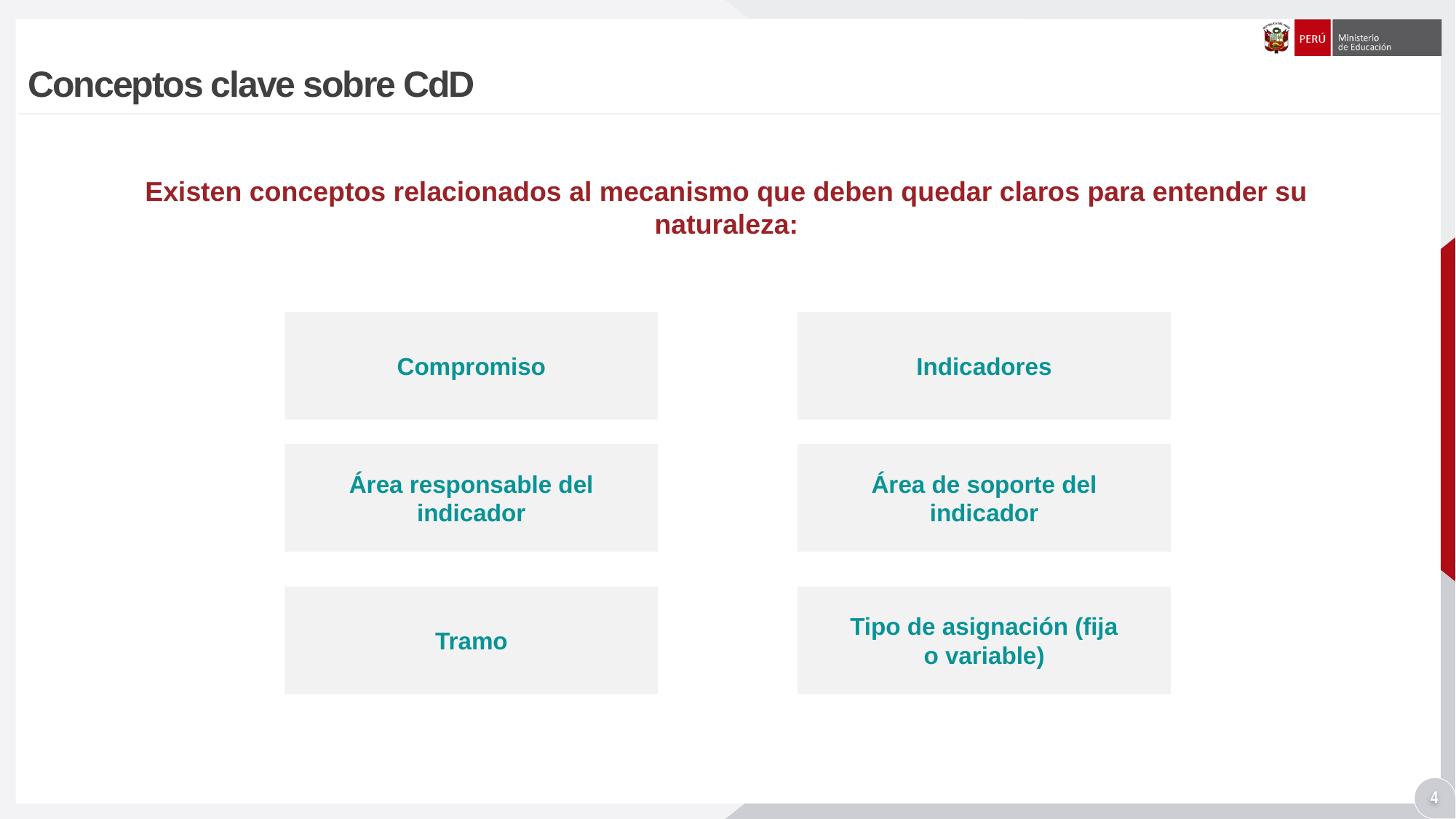

Conceptos clave sobre CdD
Existen conceptos relacionados al mecanismo que deben quedar claros para entender su naturaleza:

Compromiso
Indicadores

Área responsable del indicador
Área de soporte del indicador

Tramo
Tipo de asignación (fija o variable)
4